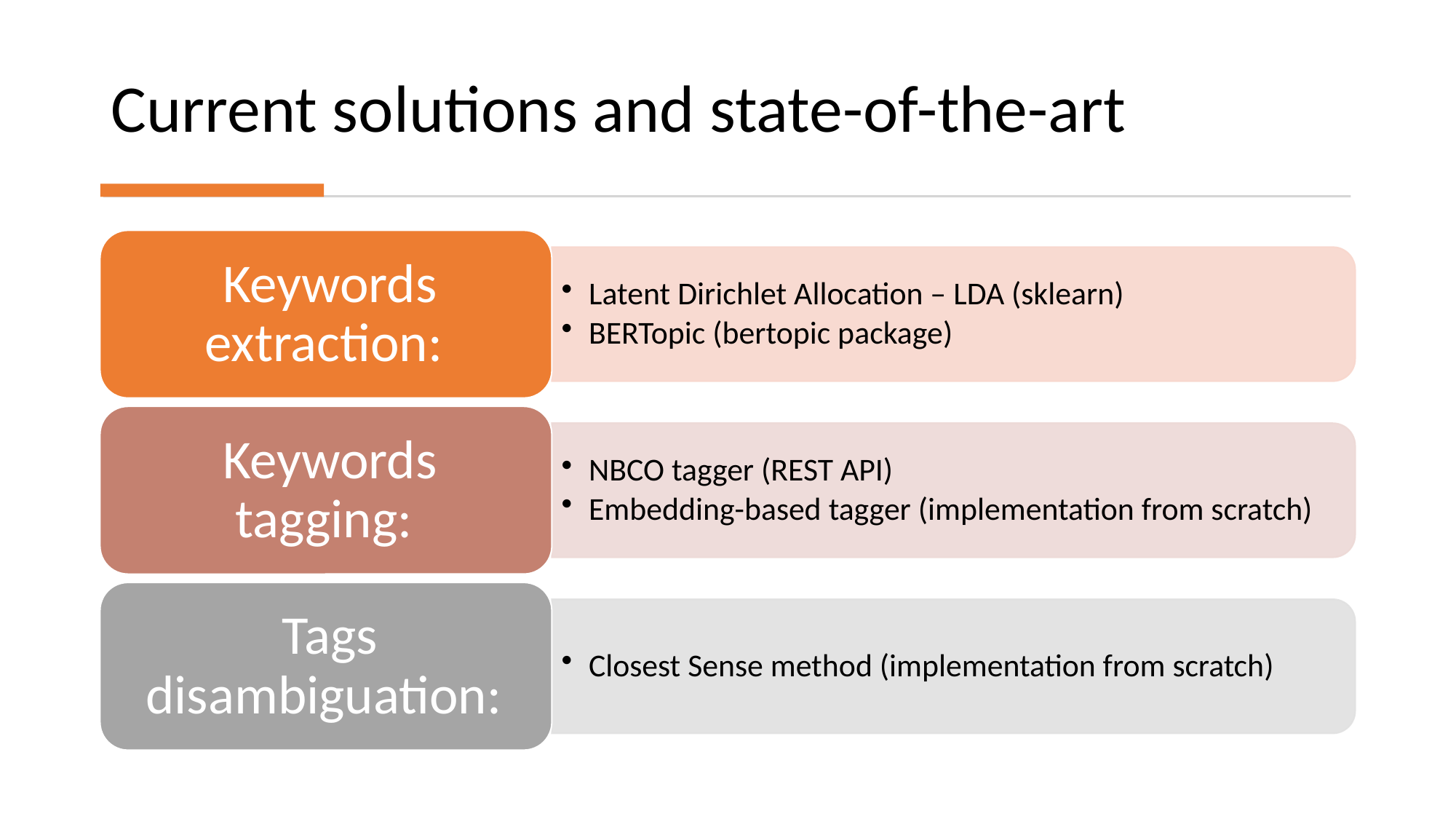

# Current solutions and state-of-the-art

Latent Dirichlet Allocation – LDA (sklearn)
BERTopic (bertopic package)
Keywords extraction:
NBCO tagger (REST API)
Embedding-based tagger (implementation from scratch)
Keywords tagging:
Closest Sense method (implementation from scratch)
Tags disambiguation: